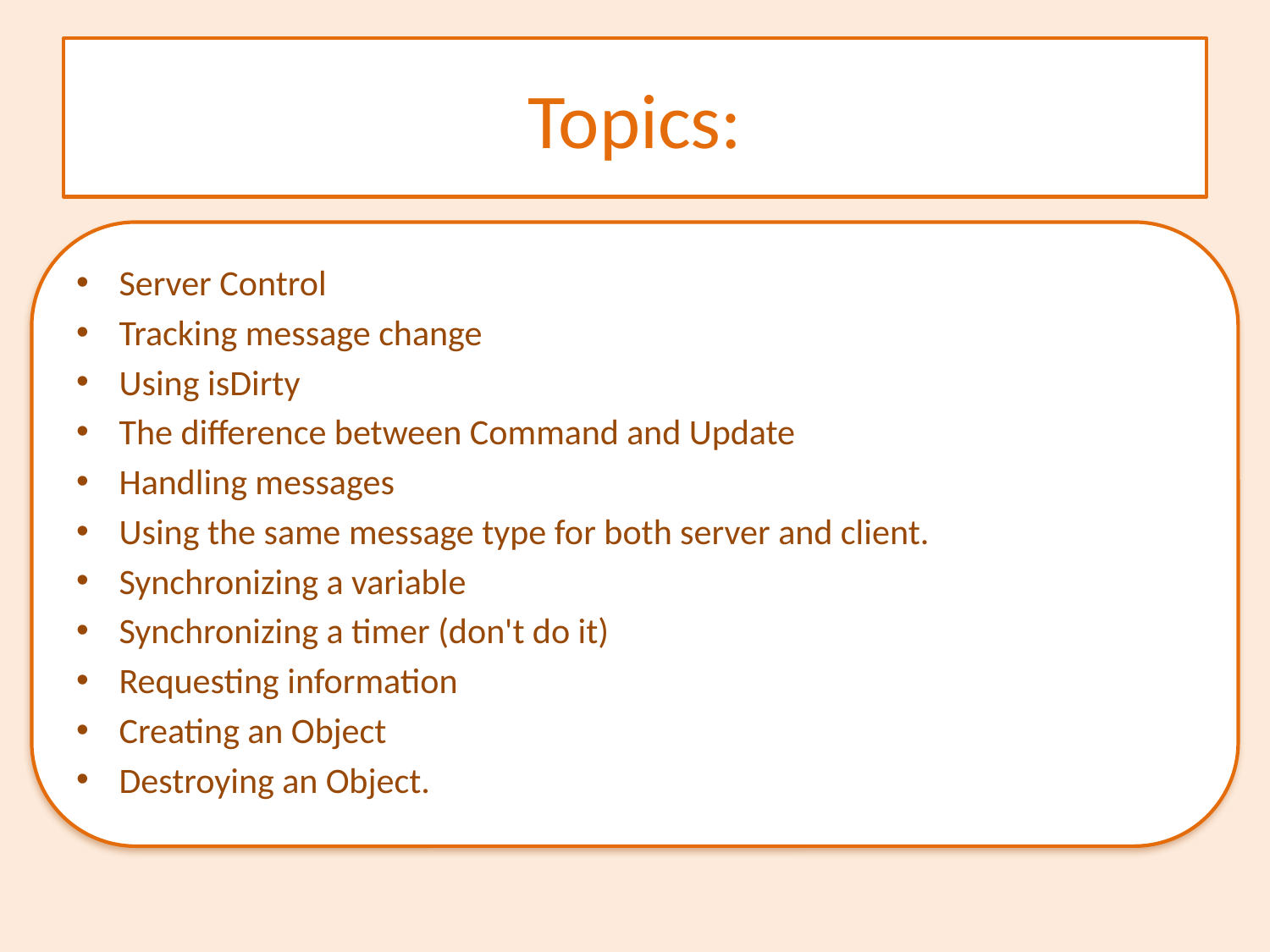

# Topics:
Server Control
Tracking message change
Using isDirty
The difference between Command and Update
Handling messages
Using the same message type for both server and client.
Synchronizing a variable
Synchronizing a timer (don't do it)
Requesting information
Creating an Object
Destroying an Object.